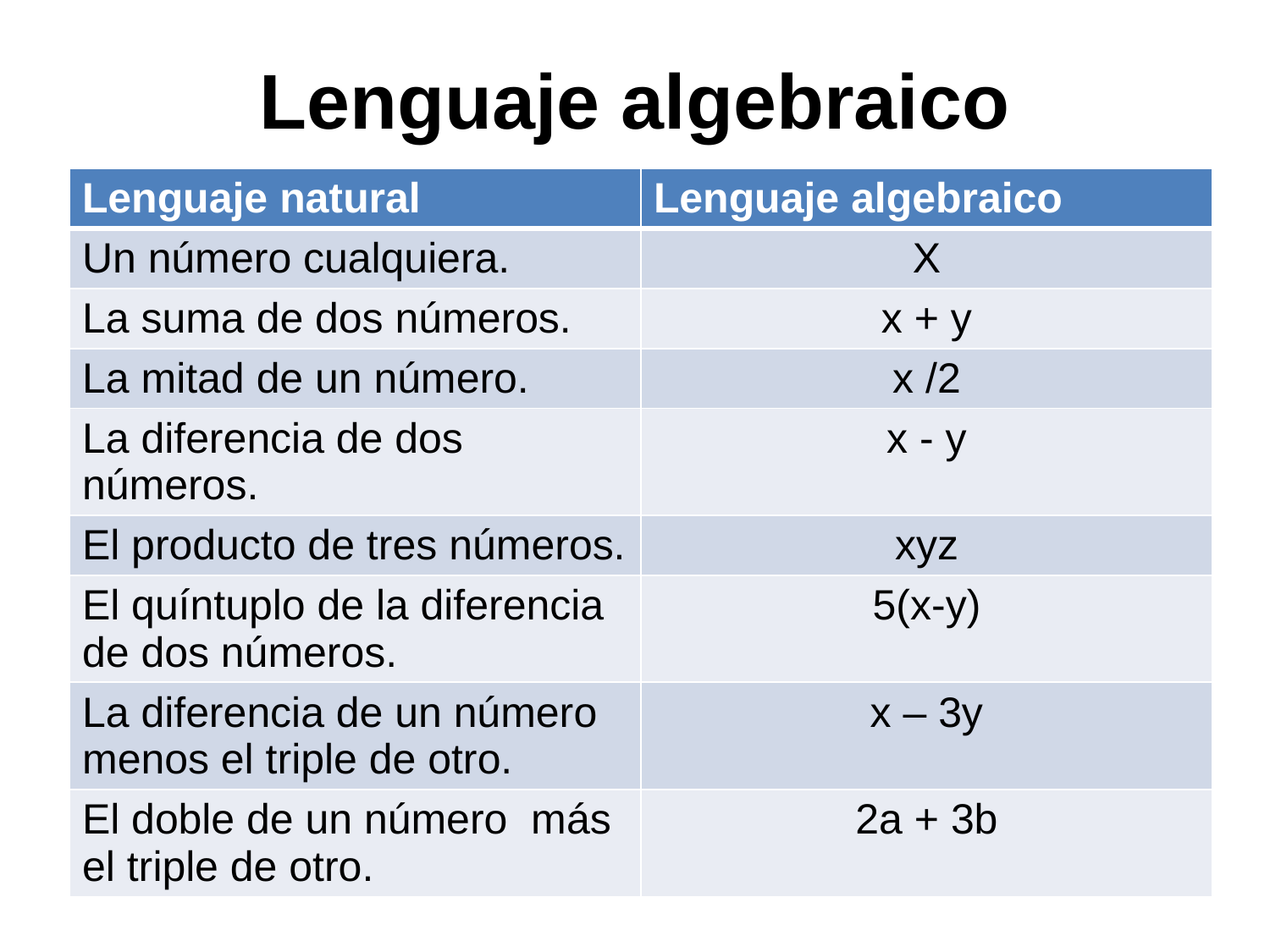

# Lenguaje algebraico
| Lenguaje natural | Lenguaje algebraico |
| --- | --- |
| Un número cualquiera. | X |
| La suma de dos números. | x + y |
| La mitad de un número. | x /2 |
| La diferencia de dos números. | x - y |
| El producto de tres números. | xyz |
| El quíntuplo de la diferencia de dos números. | 5(x-y) |
| La diferencia de un número menos el triple de otro. | x – 3y |
| El doble de un número más el triple de otro. | 2a + 3b |